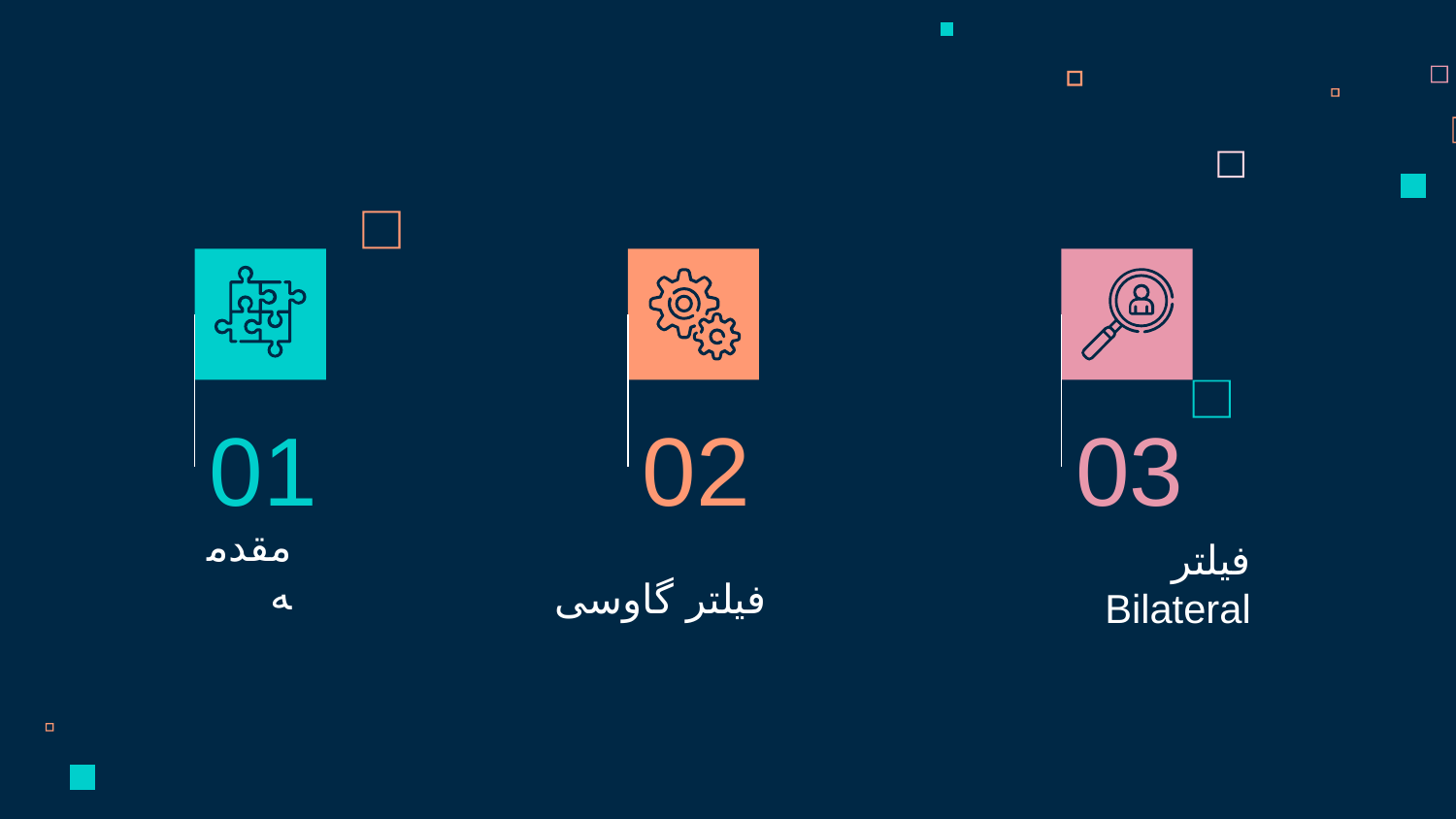

01
02
03
# مقدمه
فیلتر گاوسی
فیلتر Bilateral